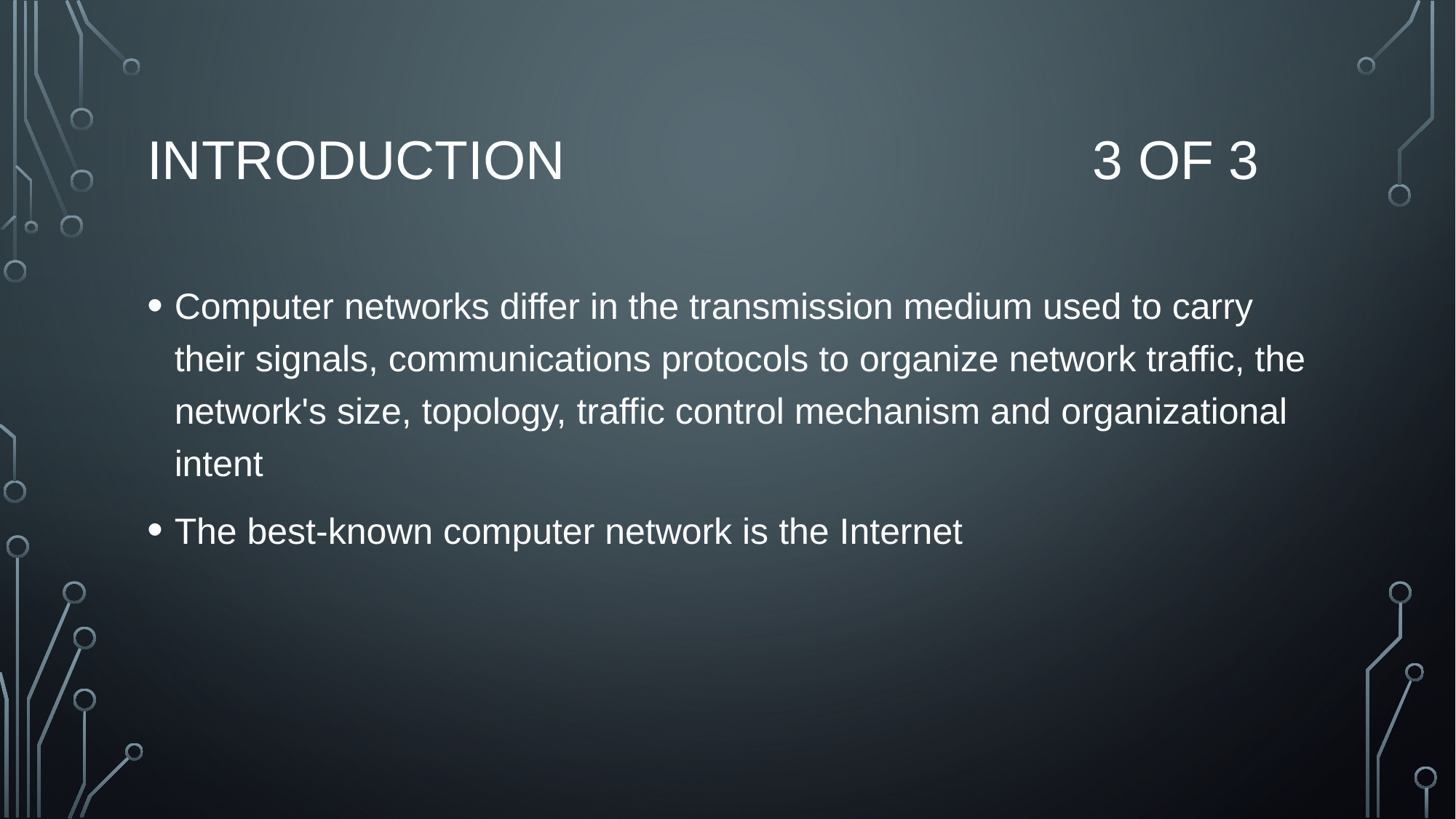

# Introduction                                   3 of 3
Computer networks differ in the transmission medium used to carry their signals, communications protocols to organize network traffic, the network's size, topology, traffic control mechanism and organizational intent
The best-known computer network is the Internet